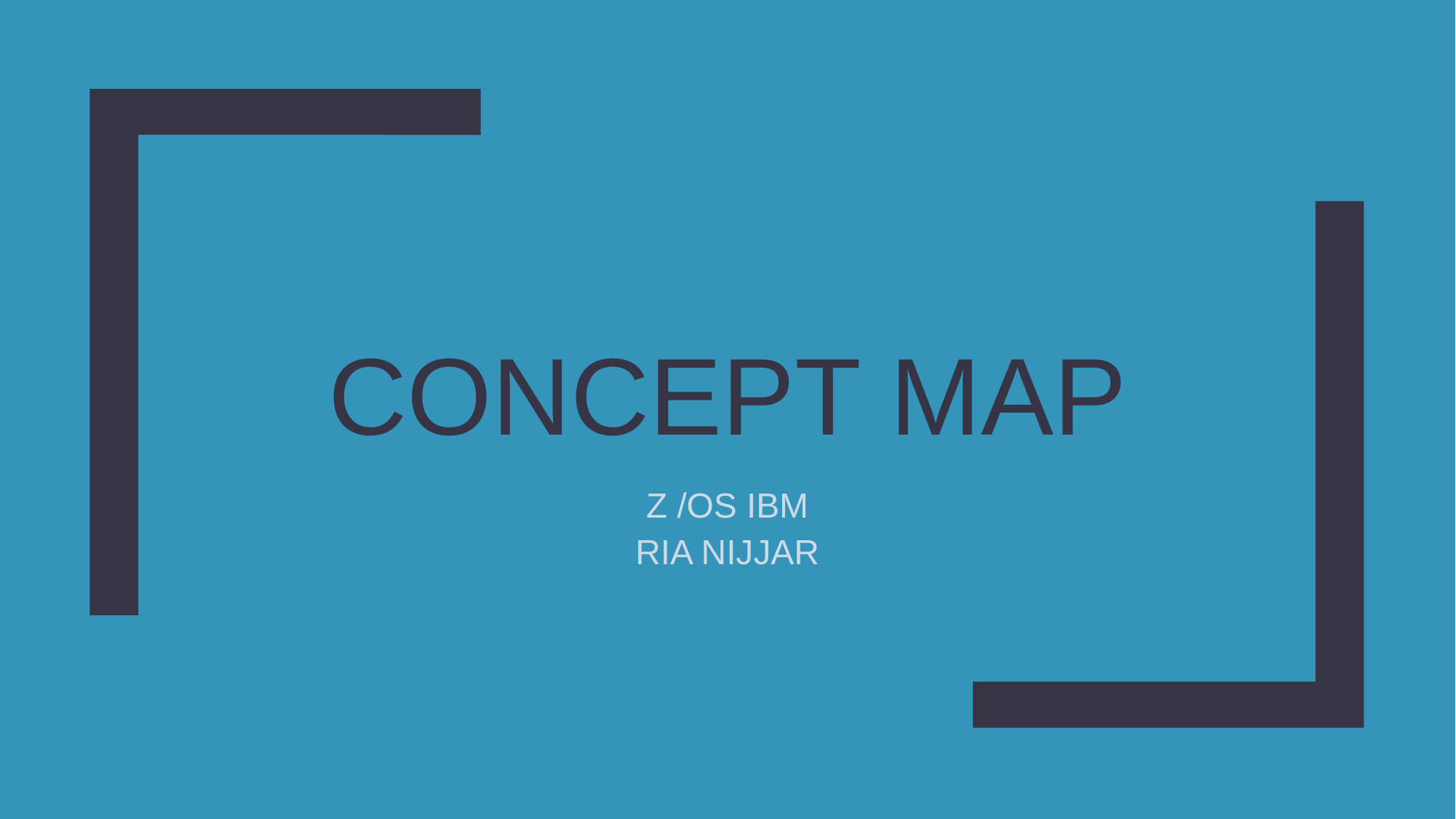

# Concept map
Z /OS IBM
RIA NIJJAR